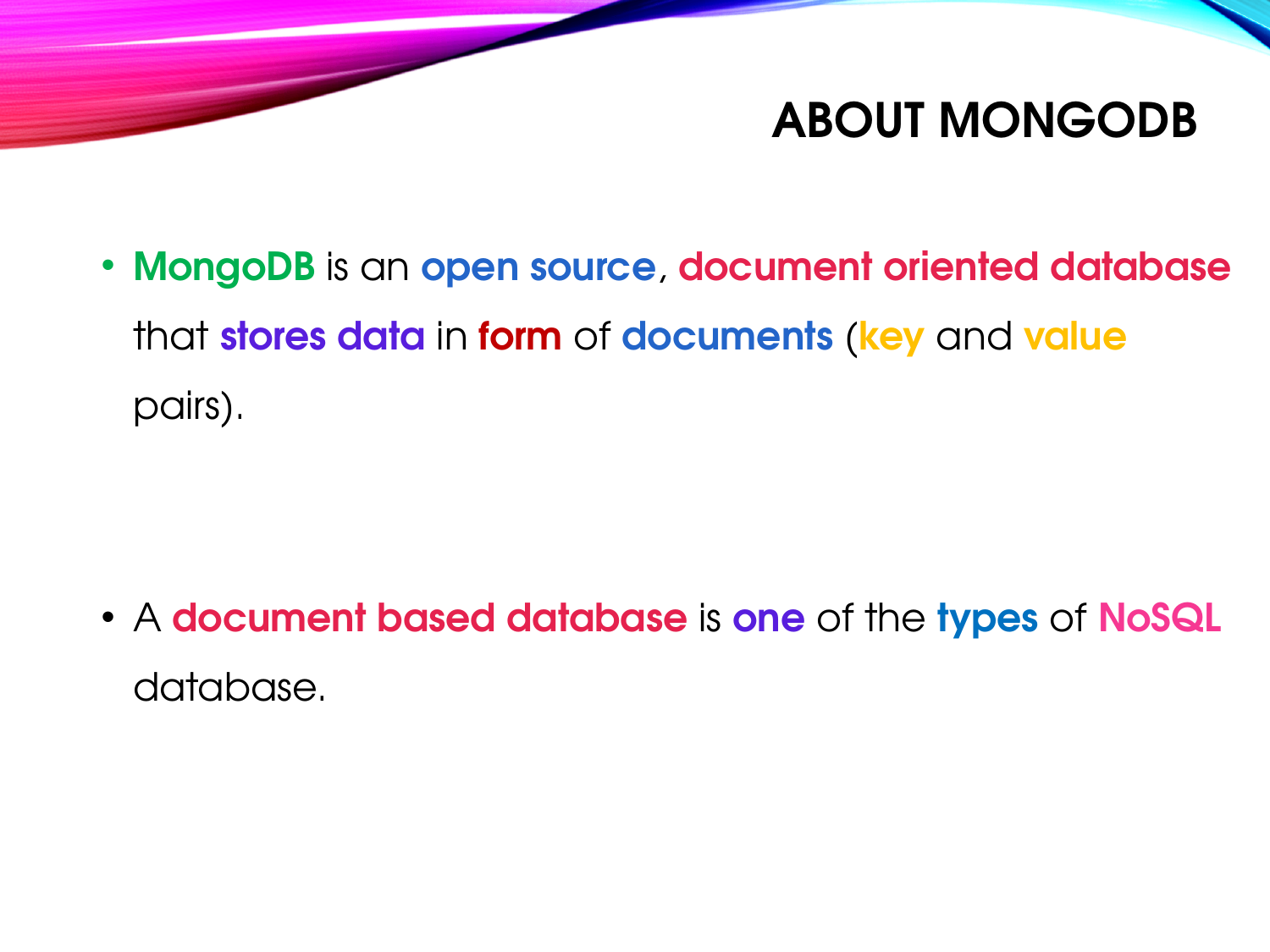

# About mongodb
MongoDB is an open source, document oriented database that stores data in form of documents (key and value pairs).

A document based database is one of the types of NoSQL database.